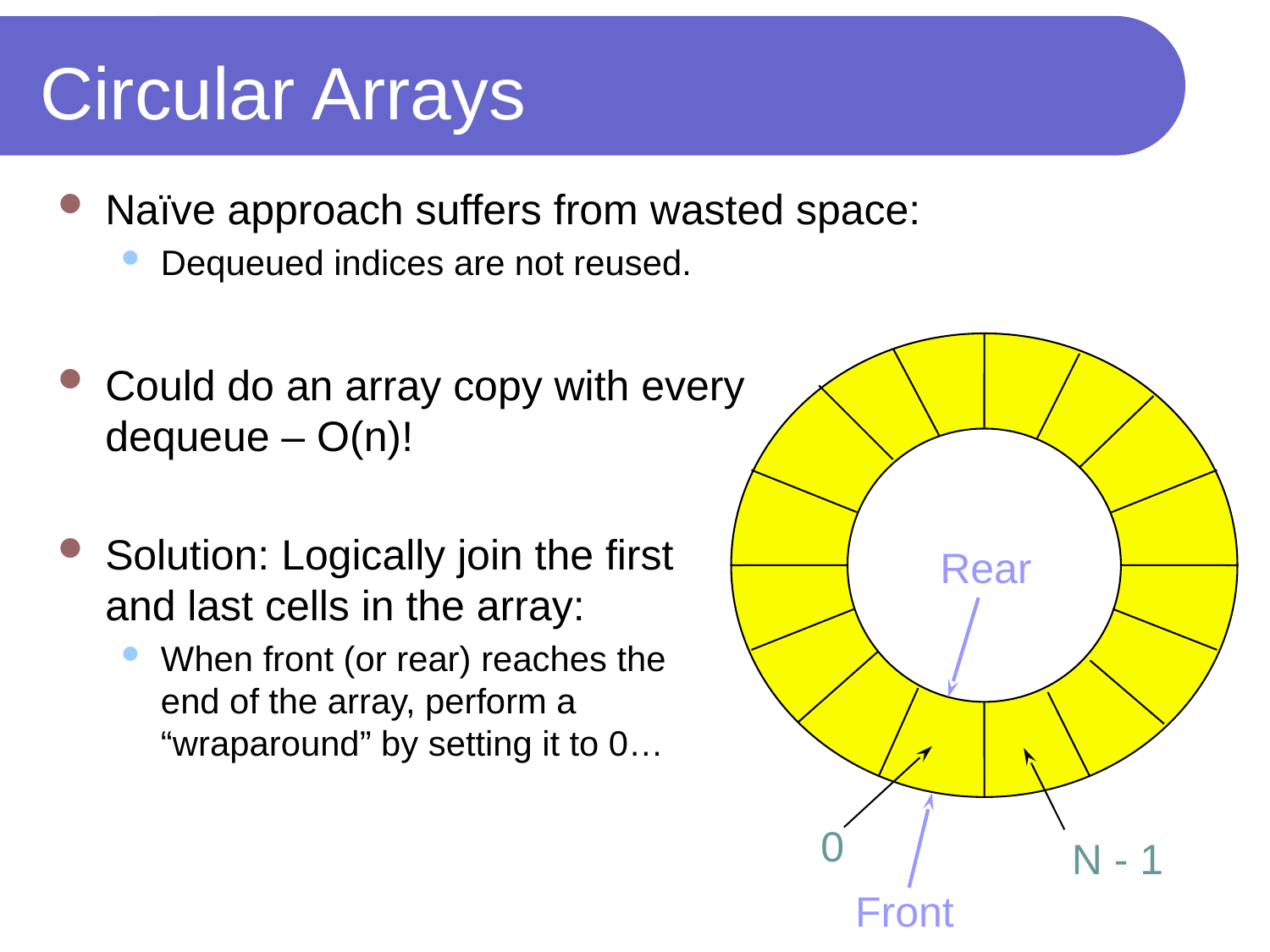

# Circular Arrays
Naïve approach suffers from wasted space:
Dequeued indices are not reused.

Could do an array copy with every
dequeue – O(n)!

Solution: Logically join the first
and last cells in the array:
When front (or rear) reaches the
end of the array, perform a
“wraparound” by setting it to 0…

Rear

0
N - 1
Front